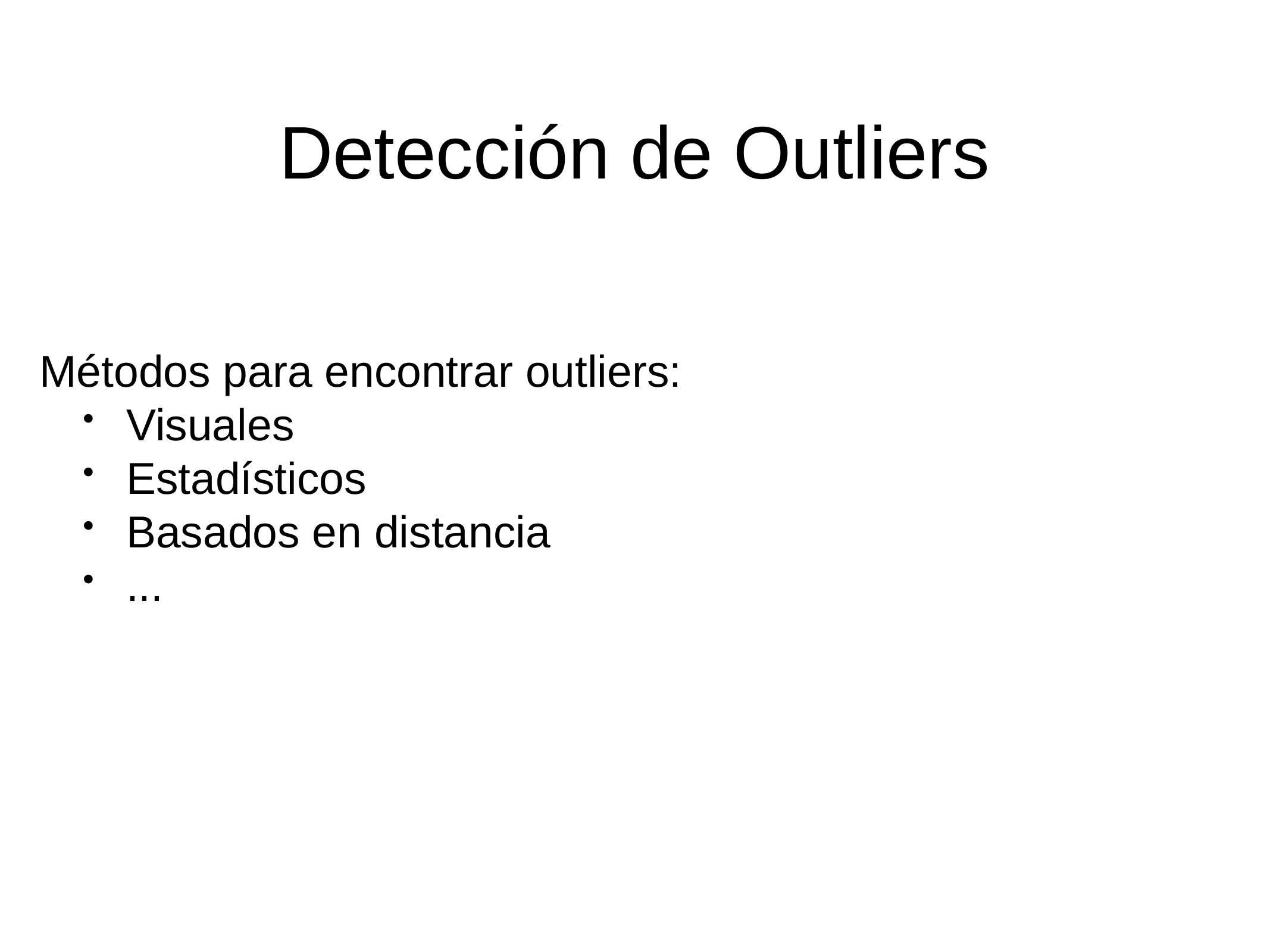

Detección de Outliers
Métodos para encontrar outliers:
Visuales
Estadísticos
Basados en distancia
...